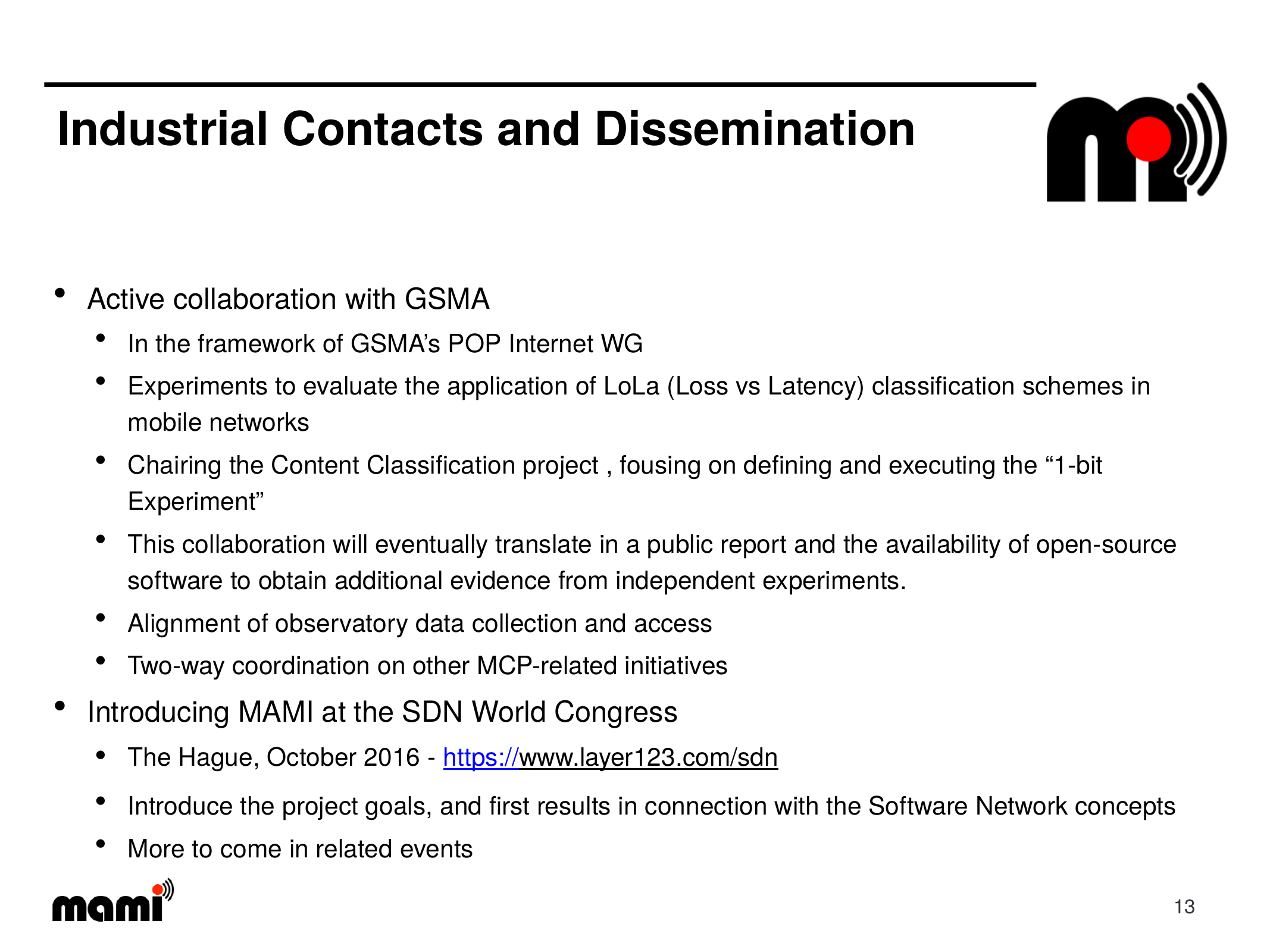

# Industrial Contacts and Dissemination
Active collaboration with GSMA
In the framework of GSMA’s POP Internet WG
Experiments to evaluate the application of LoLa (Loss vs Latency) classification schemes in mobile networks
Chairing the Content Classification project , fousing on defining and executing the “1-bit Experiment”
This collaboration will eventually translate in a public report and the availability of open-source software to obtain additional evidence from independent experiments.
Alignment of observatory data collection and access
Two-way coordination on other MCP-related initiatives
Introducing MAMI at the SDN World Congress
The Hague, October 2016 - https://www.layer123.com/sdn
Introduce the project goals, and first results in connection with the Software Network concepts
More to come in related events
13